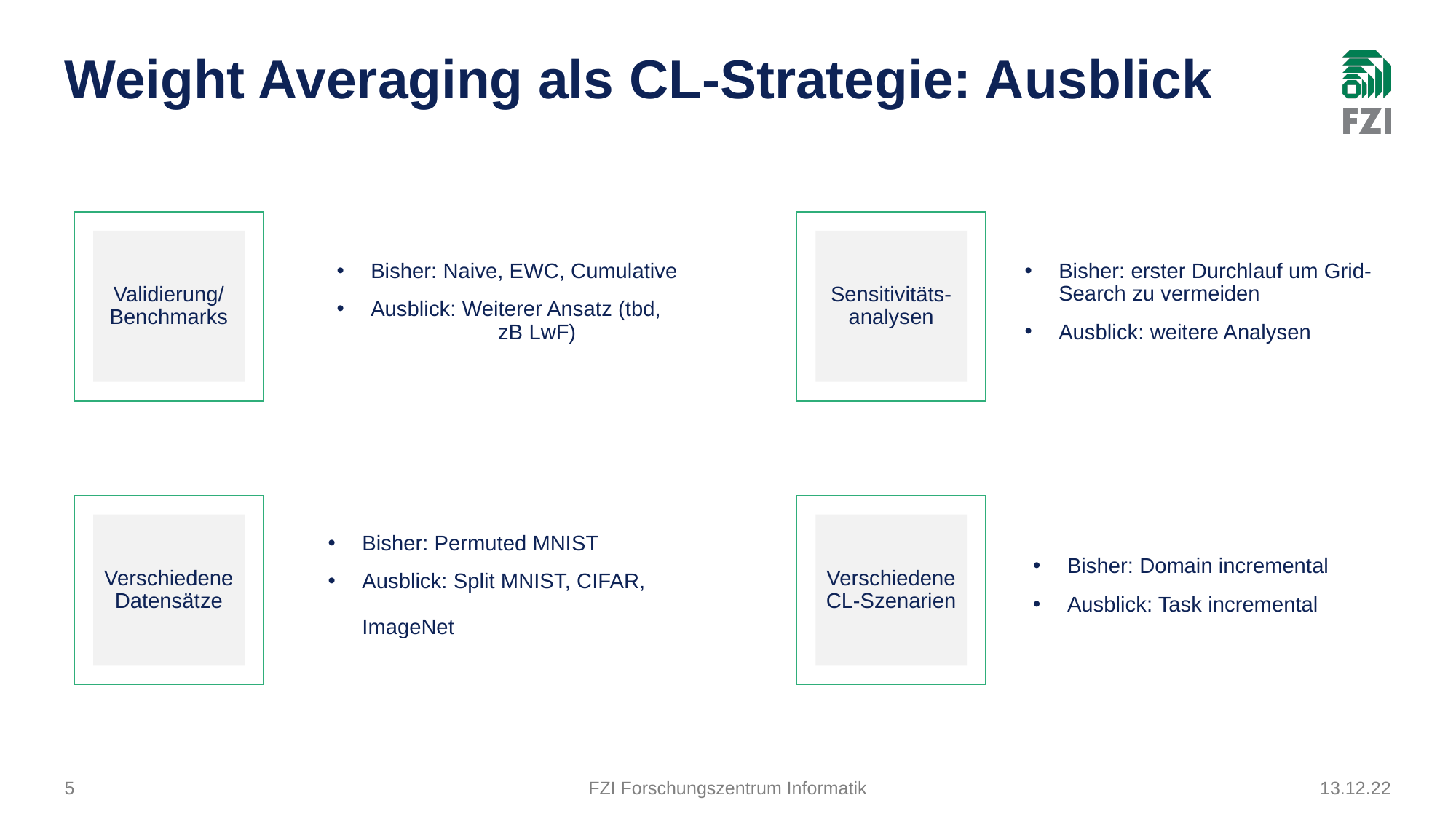

# Weight Averaging als CL-Strategie: Ausblick

Validierung/ Benchmarks
Bisher: Naive, EWC, Cumulative
Ausblick: Weiterer Ansatz (tbd, 	   zB LwF)

Sensitivitäts-analysen
Bisher: erster Durchlauf um Grid-Search zu vermeiden
Ausblick: weitere Analysen

Verschiedene Datensätze
Bisher: Permuted MNIST
Ausblick: Split MNIST, CIFAR, 		   ImageNet

Verschiedene CL-Szenarien
Bisher: Domain incremental
Ausblick: Task incremental

5
FZI Forschungszentrum Informatik
13.12.22